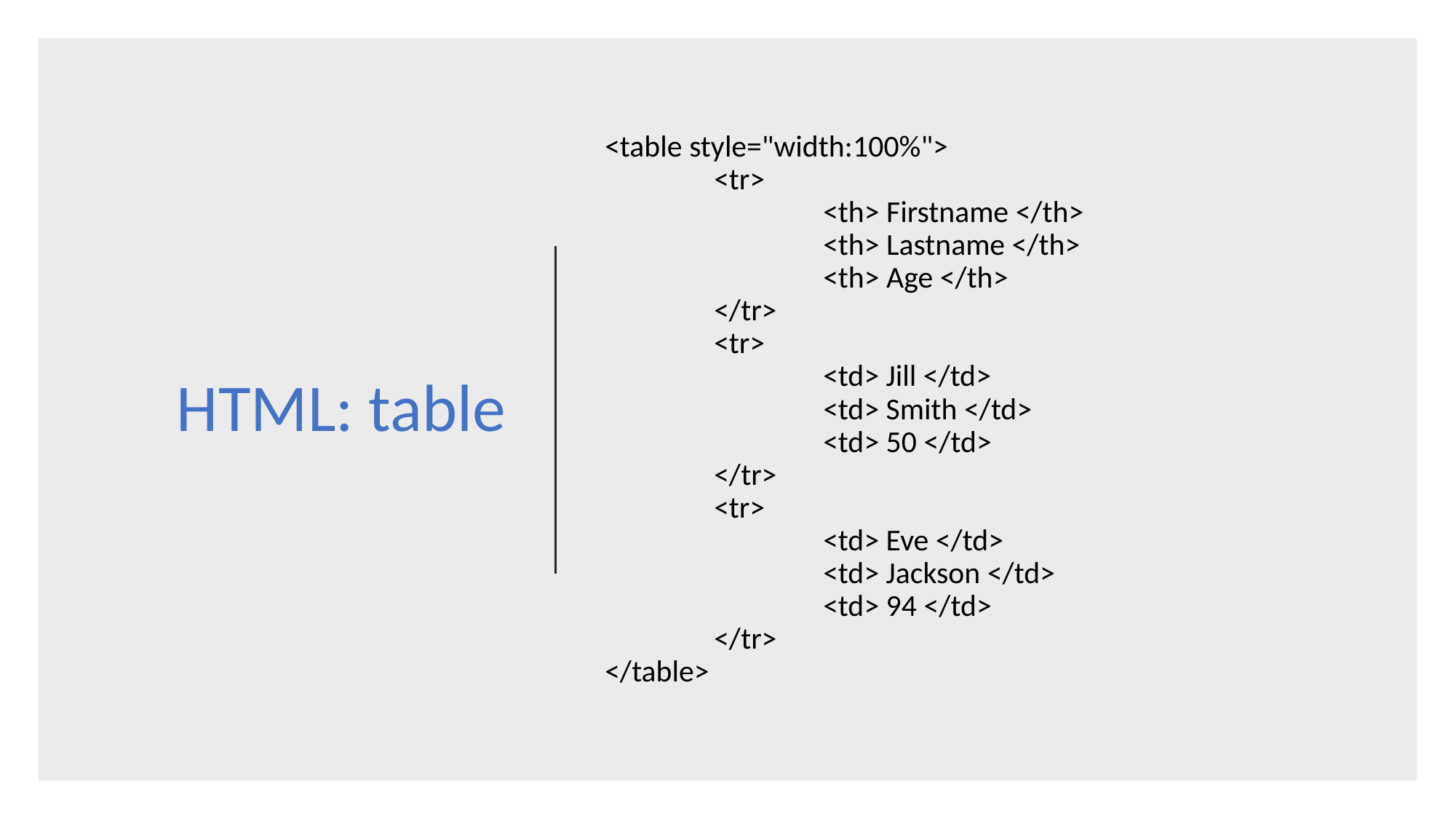

# HTML: table
<table style="width:100%">
	<tr>
		<th> Firstname </th>
		<th> Lastname </th> 
		<th> Age </th>
	</tr>
 	<tr>
    		<td> Jill </td>
    		<td> Smith </td> 
    		<td> 50 </td>
  	</tr>
  	<tr>
    		<td> Eve </td>
    		<td> Jackson </td> 
    		<td> 94 </td>
  	</tr>
</table>